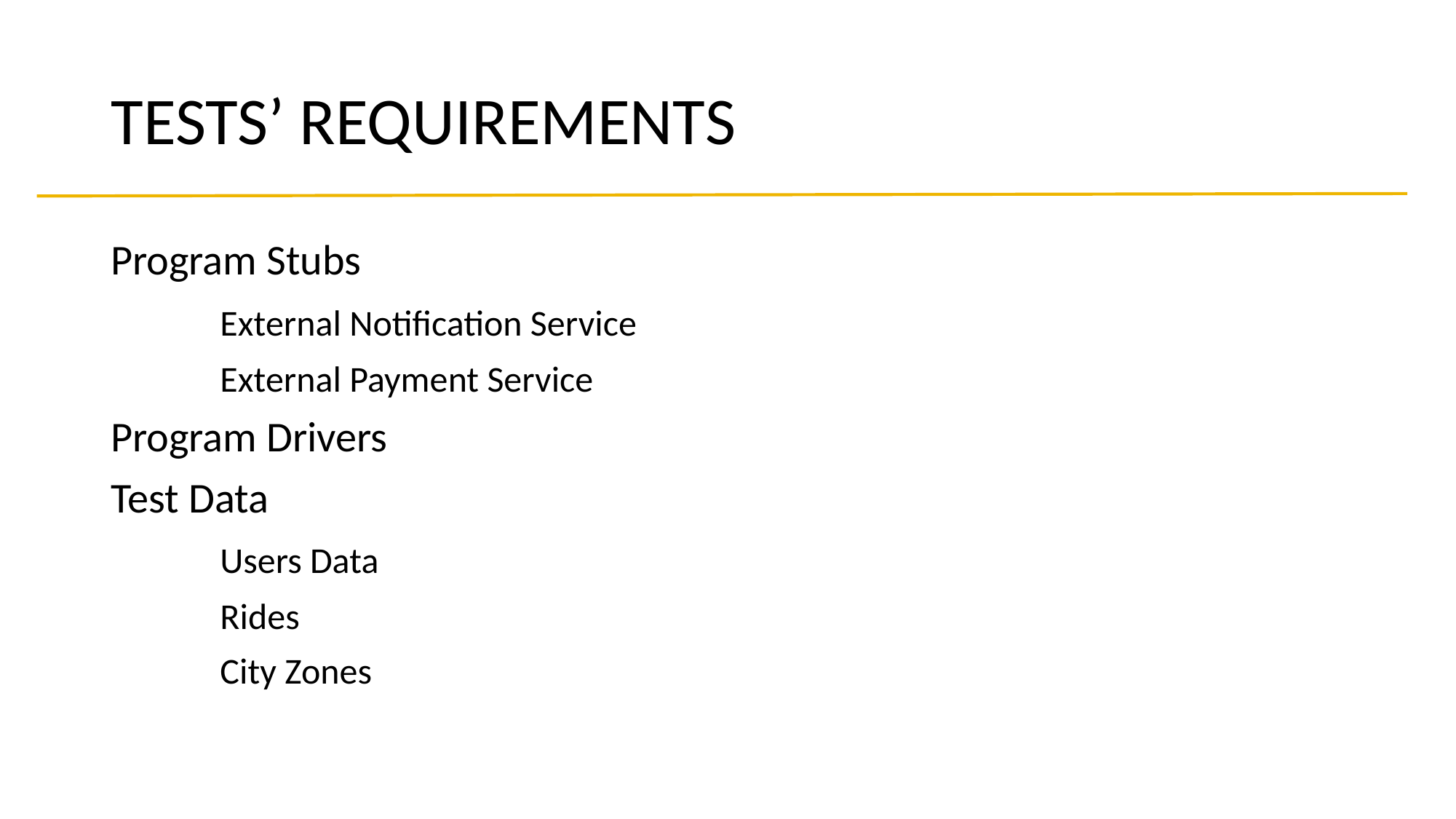

# TESTS’ REQUIREMENTS
Program Stubs
	External Notification Service
	External Payment Service
Program Drivers
Test Data
	Users Data
	Rides
	City Zones